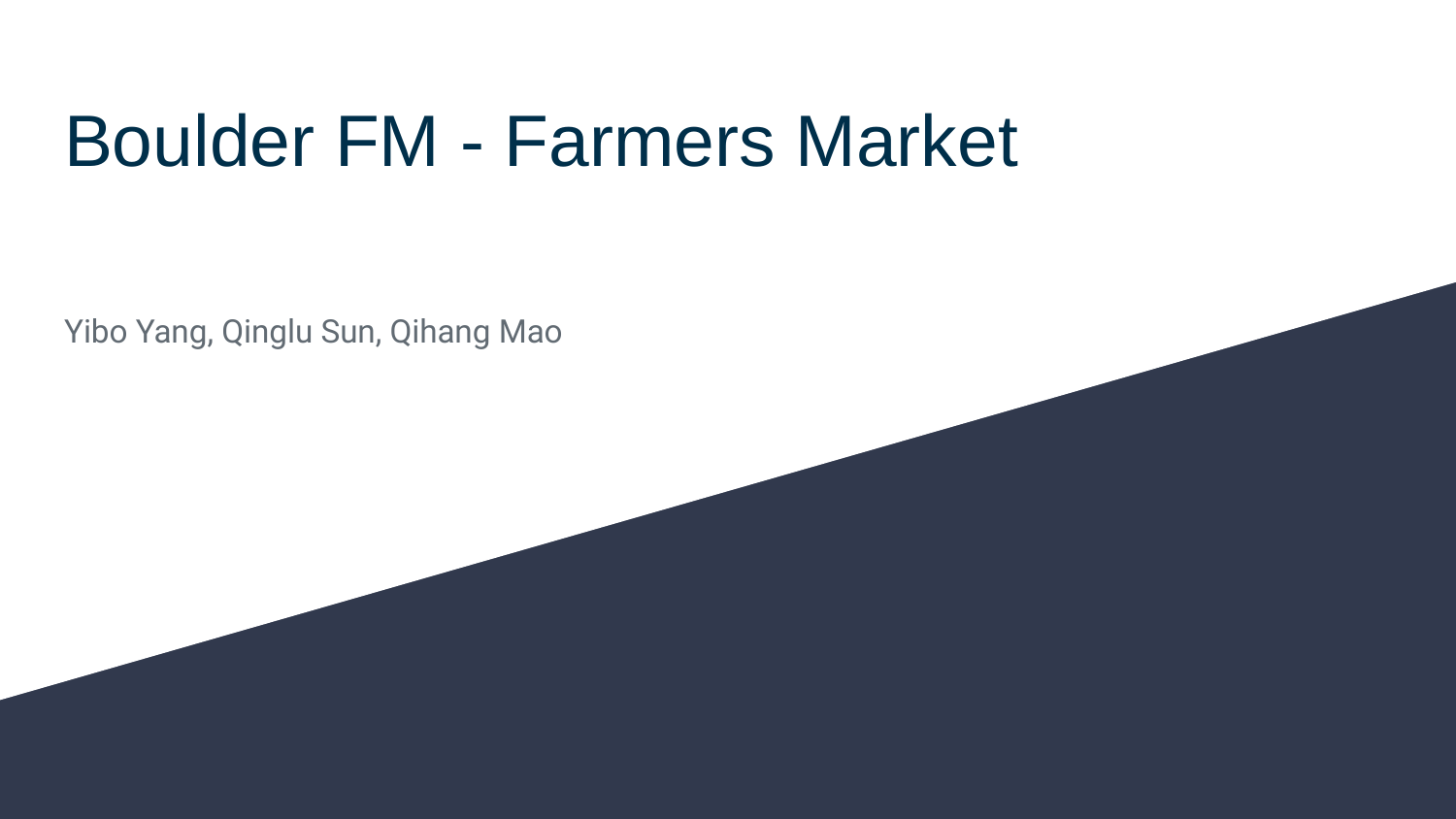

# Boulder FM - Farmers Market

Yibo Yang, Qinglu Sun, Qihang Mao